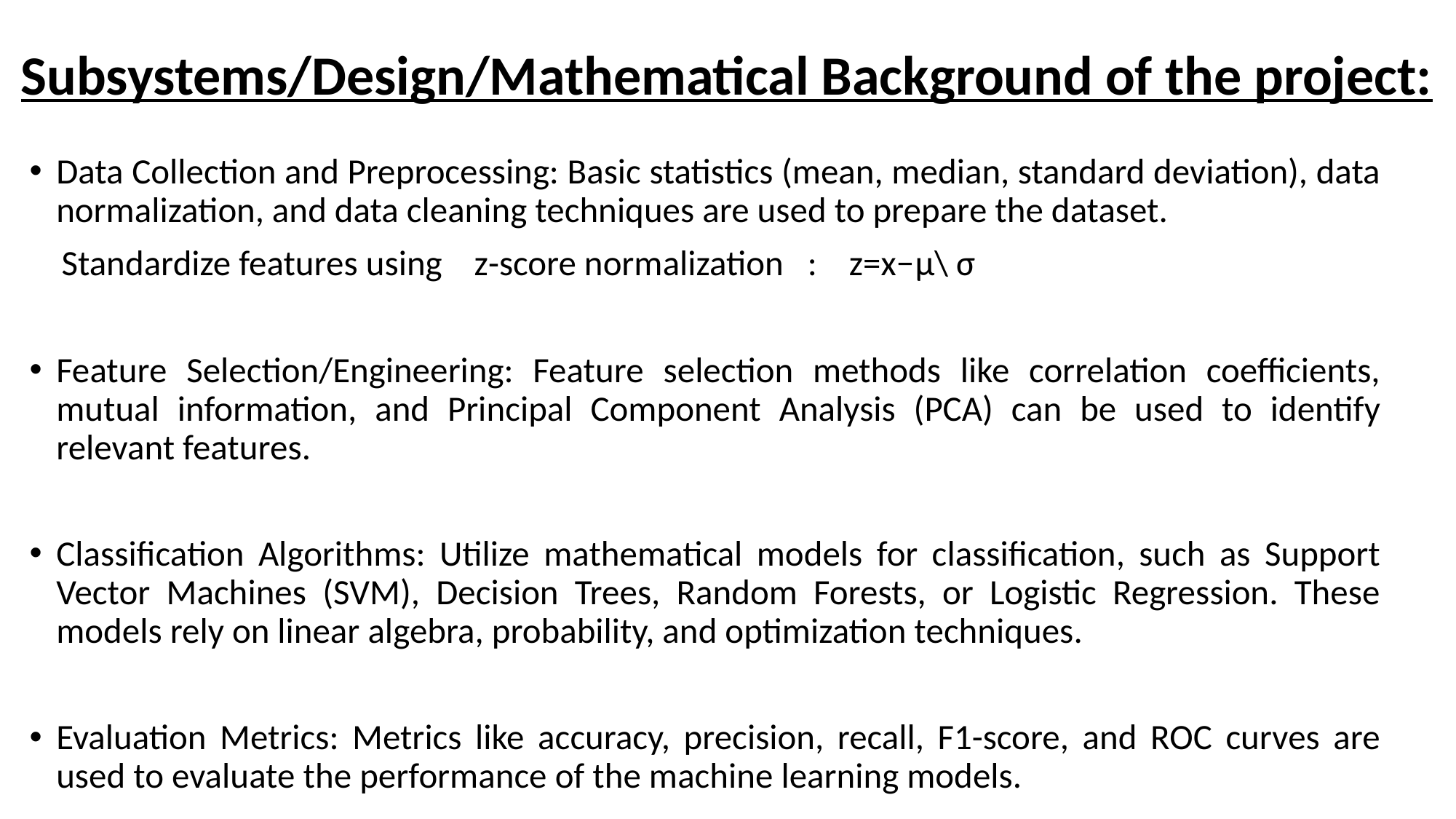

# Subsystems/Design/Mathematical Background of the project:
Data Collection and Preprocessing: Basic statistics (mean, median, standard deviation), data normalization, and data cleaning techniques are used to prepare the dataset.
    Standardize features using    z-score normalization   :    z=x−μ\ σ

Feature Selection/Engineering: Feature selection methods like correlation coefficients, mutual information, and Principal Component Analysis (PCA) can be used to identify relevant features.

Classification Algorithms: Utilize mathematical models for classification, such as Support Vector Machines (SVM), Decision Trees, Random Forests, or Logistic Regression. These models rely on linear algebra, probability, and optimization techniques.

Evaluation Metrics: Metrics like accuracy, precision, recall, F1-score, and ROC curves are used to evaluate the performance of the machine learning models.